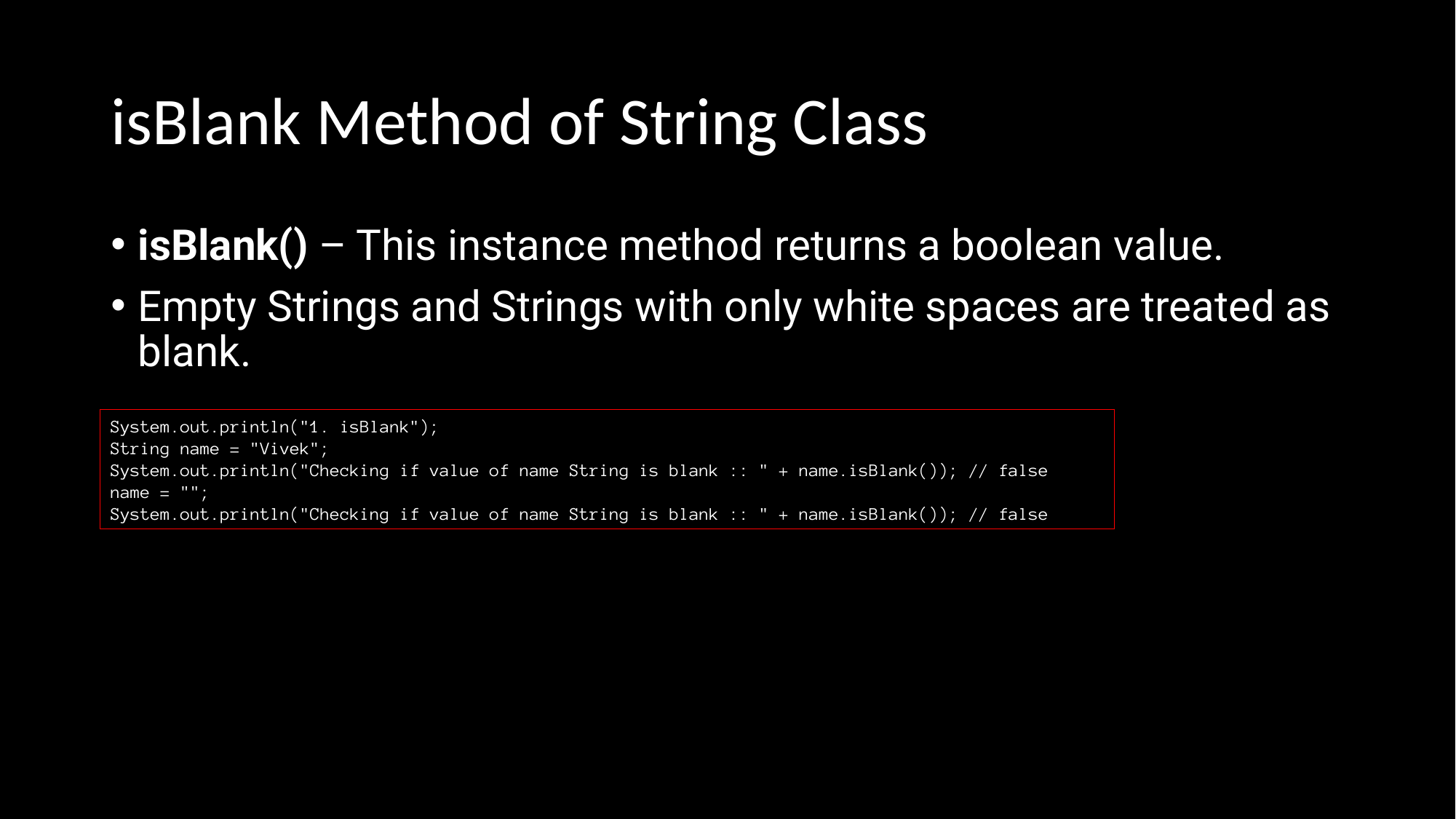

# isBlank Method of String Class
isBlank() – This instance method returns a boolean value.
Empty Strings and Strings with only white spaces are treated as blank.
System.out.println("1. isBlank");
String name = "Vivek";
System.out.println("Checking if value of name String is blank :: " + name.isBlank()); // false
name = "";
System.out.println("Checking if value of name String is blank :: " + name.isBlank()); // false